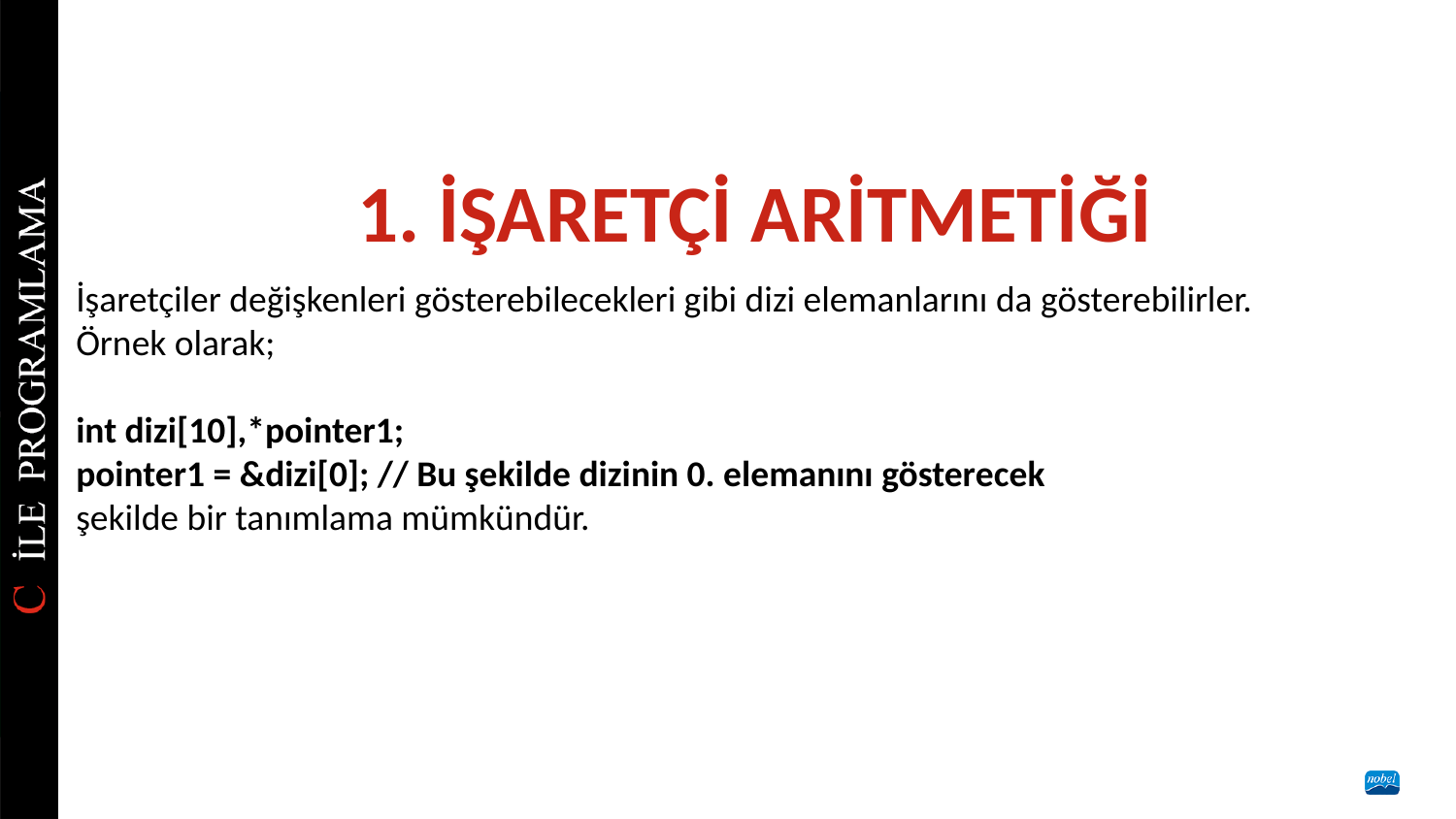

# 1. İŞARETÇİ ARİTMETİĞİ
İşaretçiler değişkenleri gösterebilecekleri gibi dizi elemanlarını da gösterebilirler.
Örnek olarak;

int dizi[10],*pointer1;
pointer1 = &dizi[0]; // Bu şekilde dizinin 0. elemanını gösterecek
şekilde bir tanımlama mümkündür.